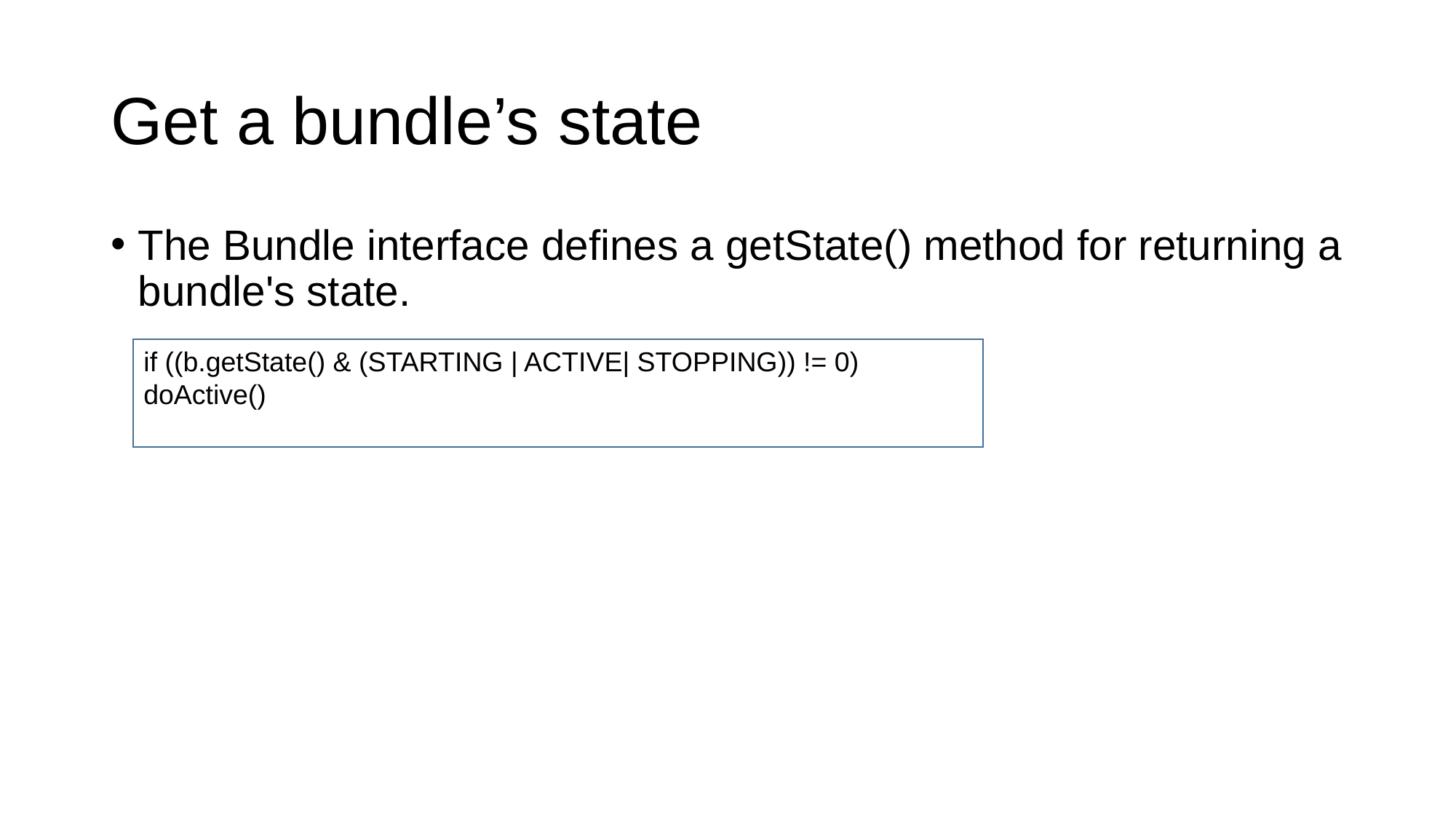

# Get a bundle’s state
The Bundle interface defines a getState() method for returning a bundle's state.
if ((b.getState() & (STARTING | ACTIVE| STOPPING)) != 0)
doActive()